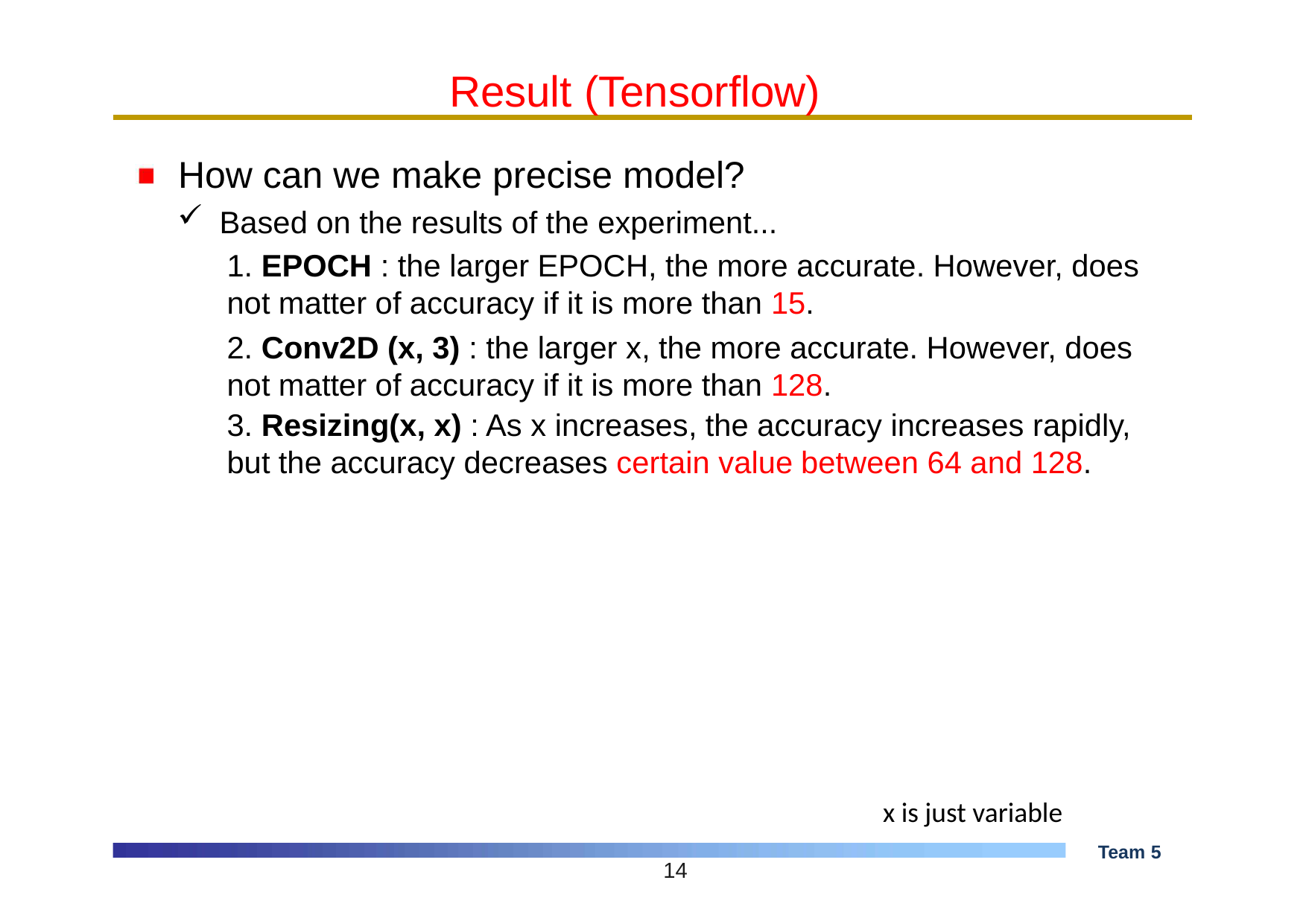

# Result (Tensorflow)
How can we make precise model?

Based on the results of the experiment...
1. EPOCH : the larger EPOCH, the more accurate. However, does not matter of accuracy if it is more than 15.
2. Conv2D (x, 3) : the larger x, the more accurate. However, does not matter of accuracy if it is more than 128.
3. Resizing(x, x) : As x increases, the accuracy increases rapidly, but the accuracy decreases certain value between 64 and 128.
x is just variable
Team 5
14